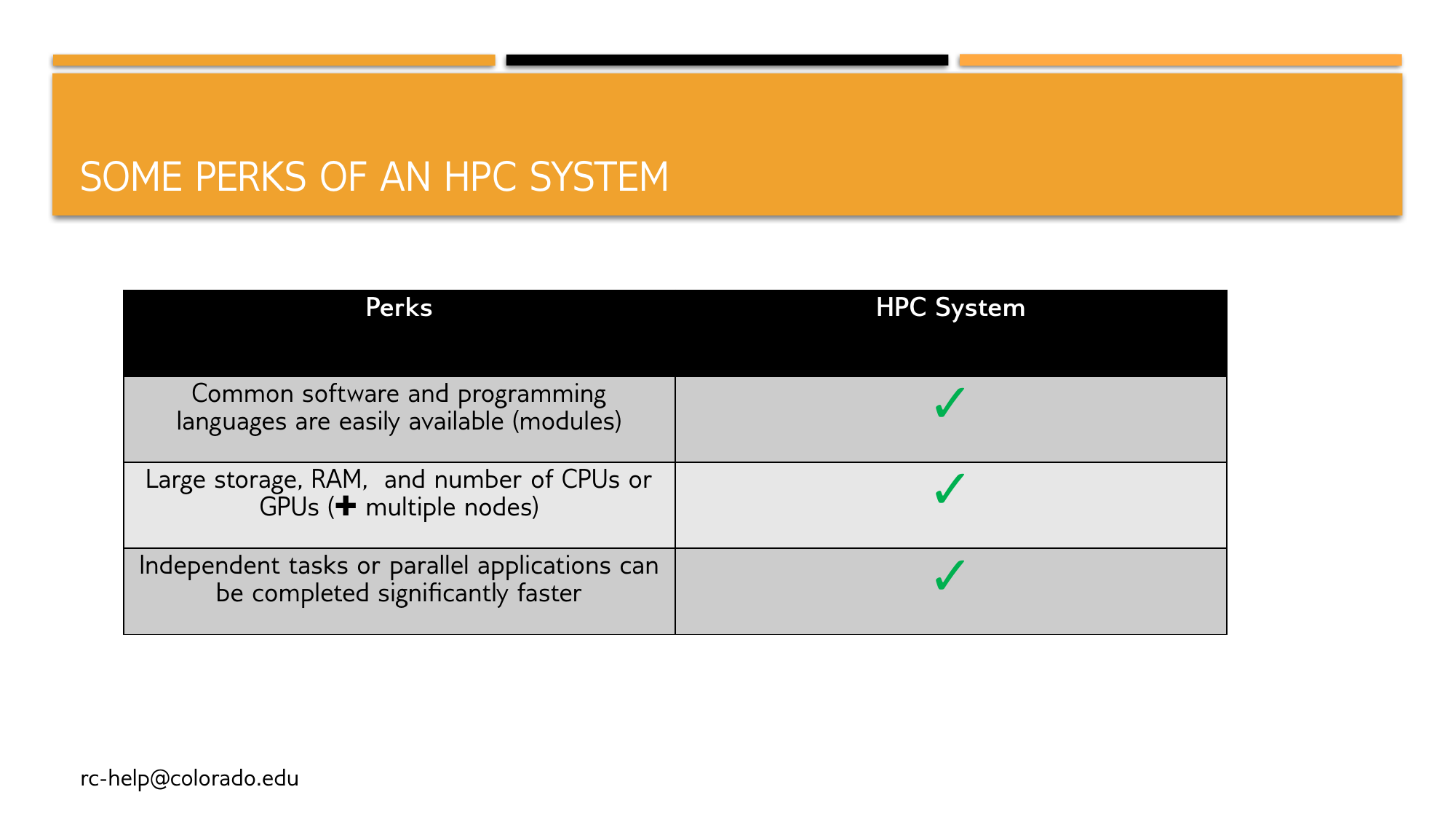

# Some Perks of an HPC system
| Perks | HPC System |
| --- | --- |
| Common software and programming languages are easily available (modules) | ✓ |
| Large storage, RAM, and number of CPUs or GPUs (✚ multiple nodes) | ✓ |
| Independent tasks or parallel applications can be completed significantly faster | ✓ |
rc-help@colorado.edu